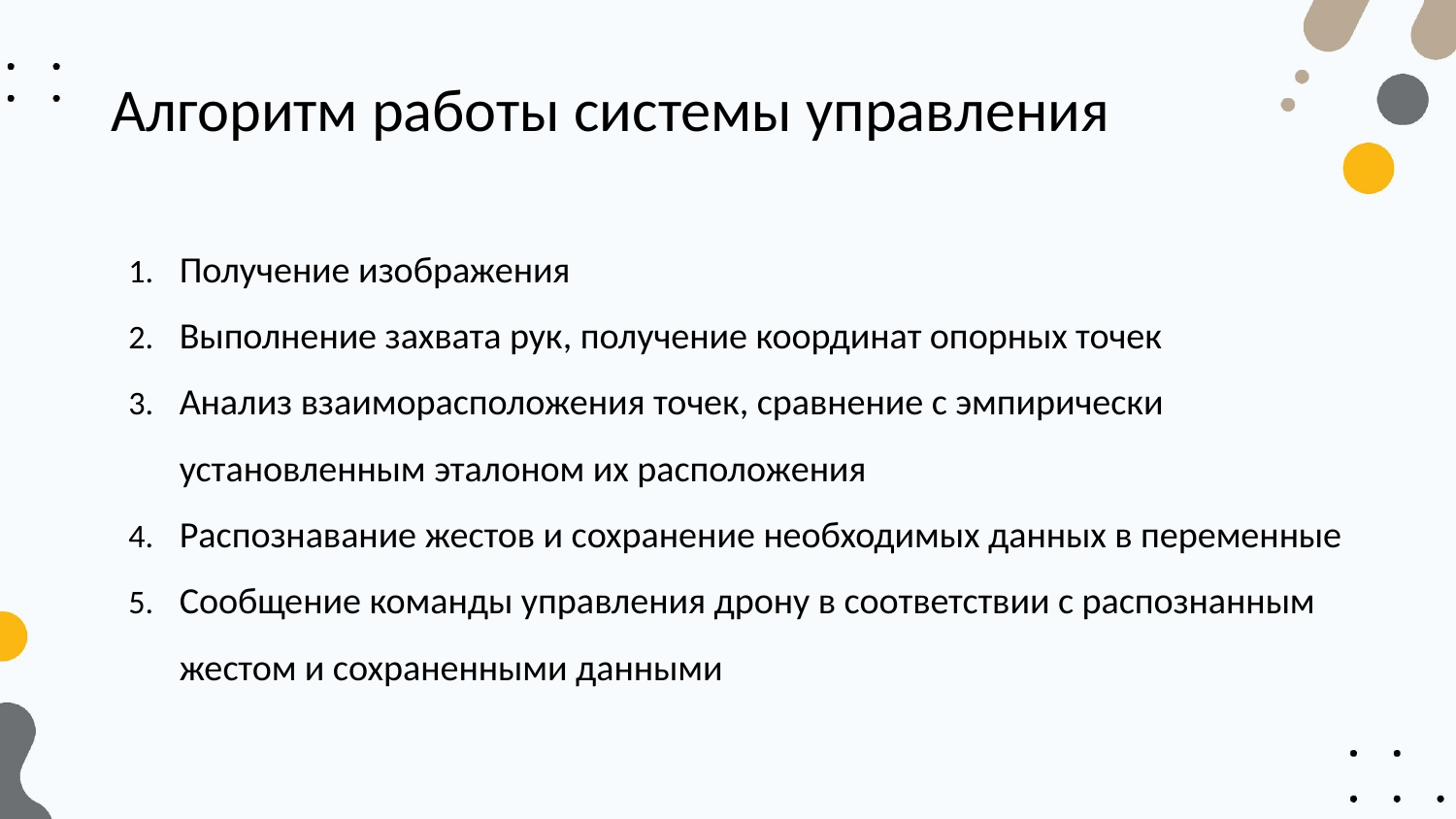

# Алгоритм работы системы управления
Получение изображения
Выполнение захвата рук, получение координат опорных точек
Анализ взаиморасположения точек, сравнение с эмпирически установленным эталоном их расположения
Распознавание жестов и сохранение необходимых данных в переменные
Сообщение команды управления дрону в соответствии с распознанным жестом и сохраненными данными